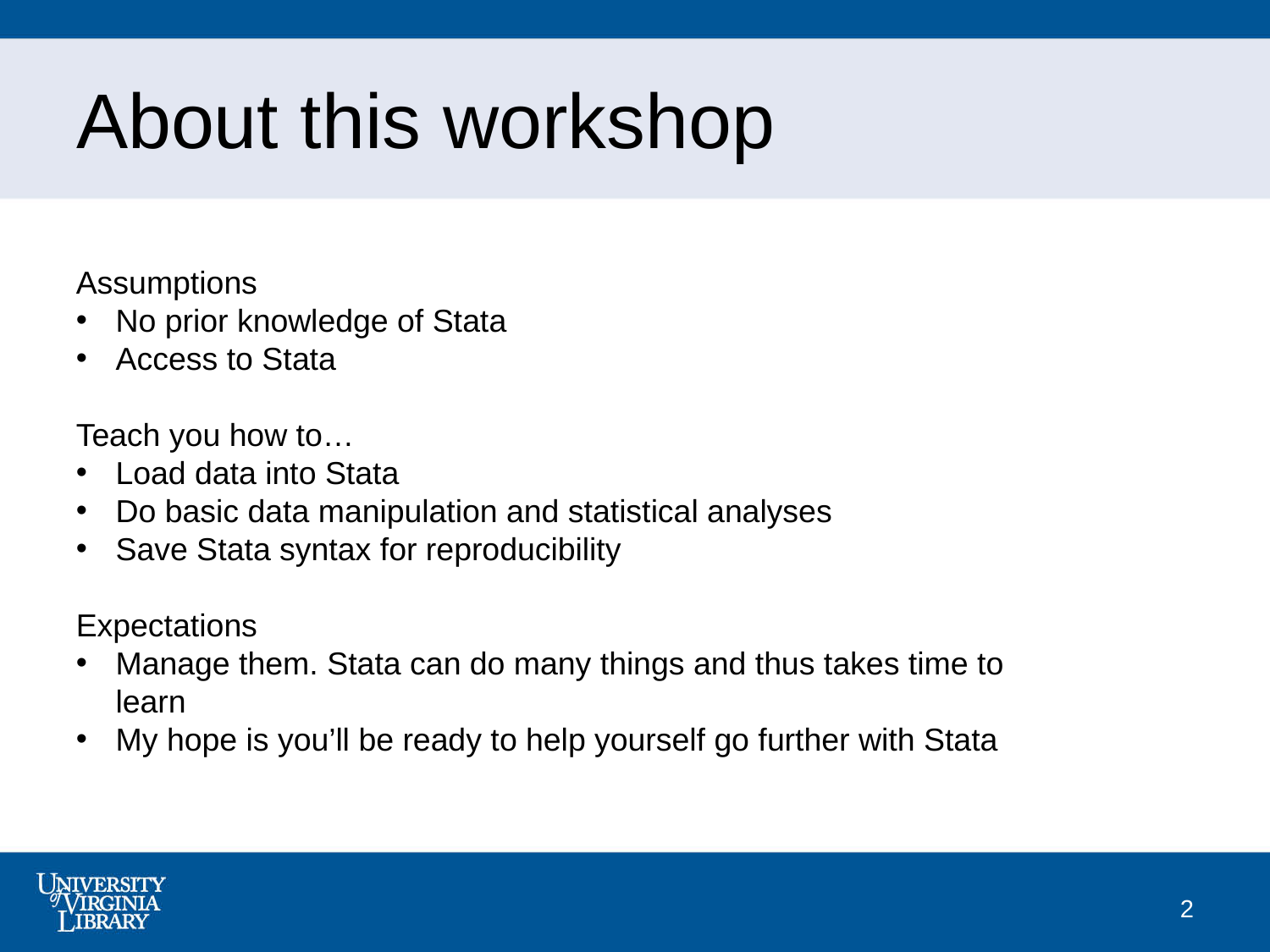

About this workshop
Assumptions
No prior knowledge of Stata
Access to Stata

Teach you how to…
Load data into Stata
Do basic data manipulation and statistical analyses
Save Stata syntax for reproducibility

Expectations
Manage them. Stata can do many things and thus takes time to learn
My hope is you’ll be ready to help yourself go further with Stata